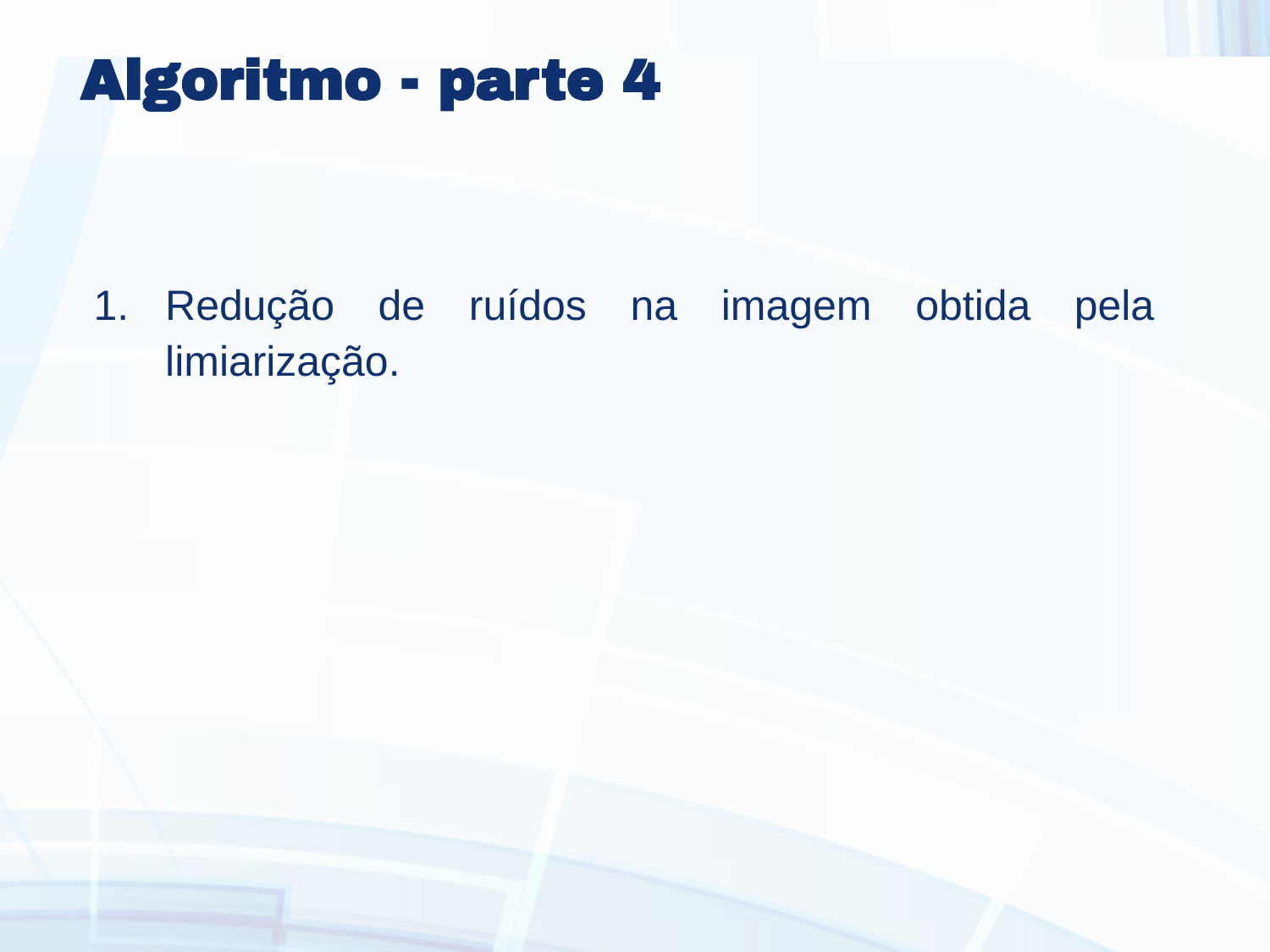

# Algoritmo - parte 4

Redução de ruídos na imagem obtida pela limiarização.